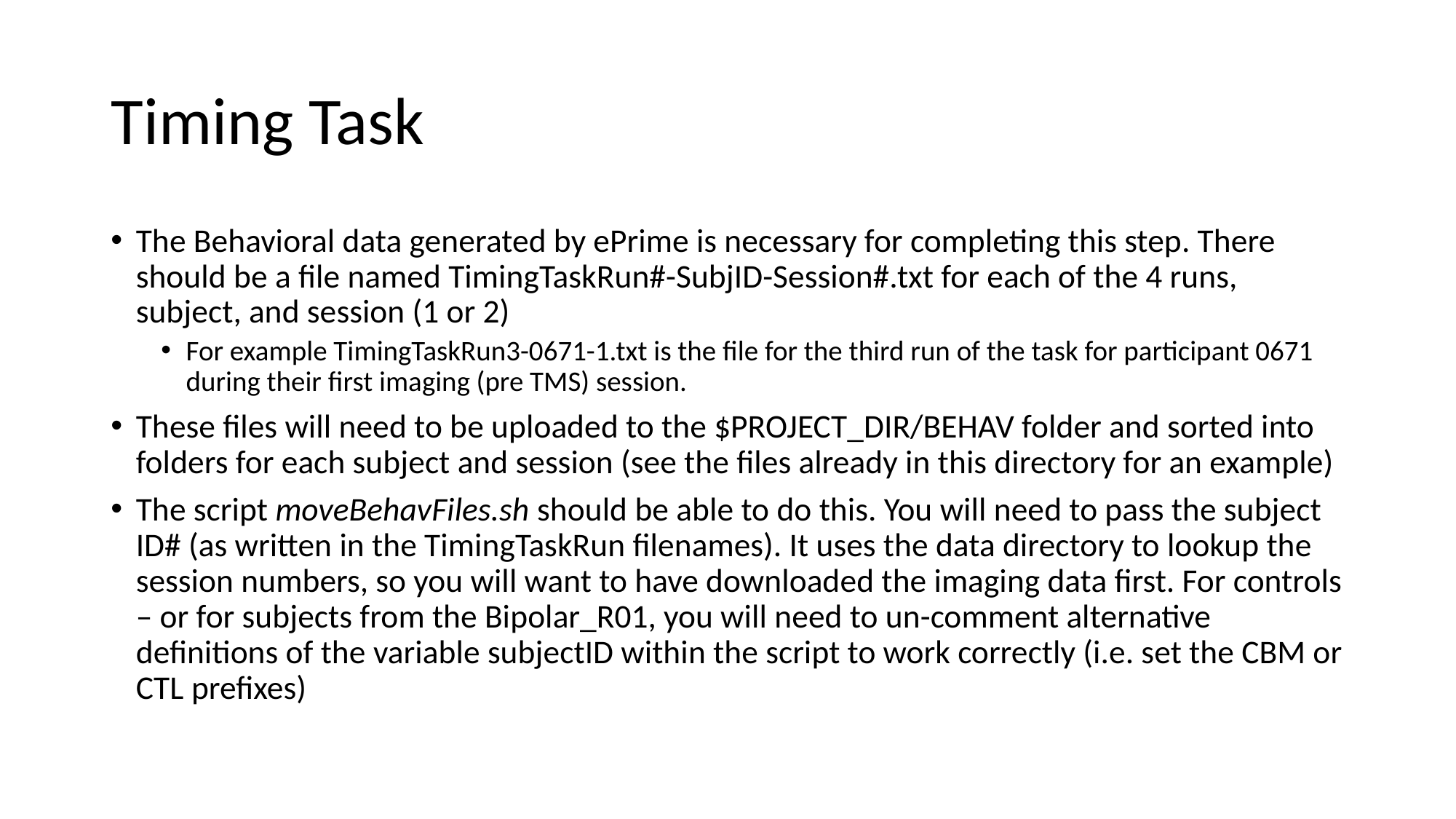

# Timing Task
The Behavioral data generated by ePrime is necessary for completing this step. There should be a file named TimingTaskRun#-SubjID-Session#.txt for each of the 4 runs, subject, and session (1 or 2)
For example TimingTaskRun3-0671-1.txt is the file for the third run of the task for participant 0671 during their first imaging (pre TMS) session.
These files will need to be uploaded to the $PROJECT_DIR/BEHAV folder and sorted into folders for each subject and session (see the files already in this directory for an example)
The script moveBehavFiles.sh should be able to do this. You will need to pass the subject ID# (as written in the TimingTaskRun filenames). It uses the data directory to lookup the session numbers, so you will want to have downloaded the imaging data first. For controls – or for subjects from the Bipolar_R01, you will need to un-comment alternative definitions of the variable subjectID within the script to work correctly (i.e. set the CBM or CTL prefixes)